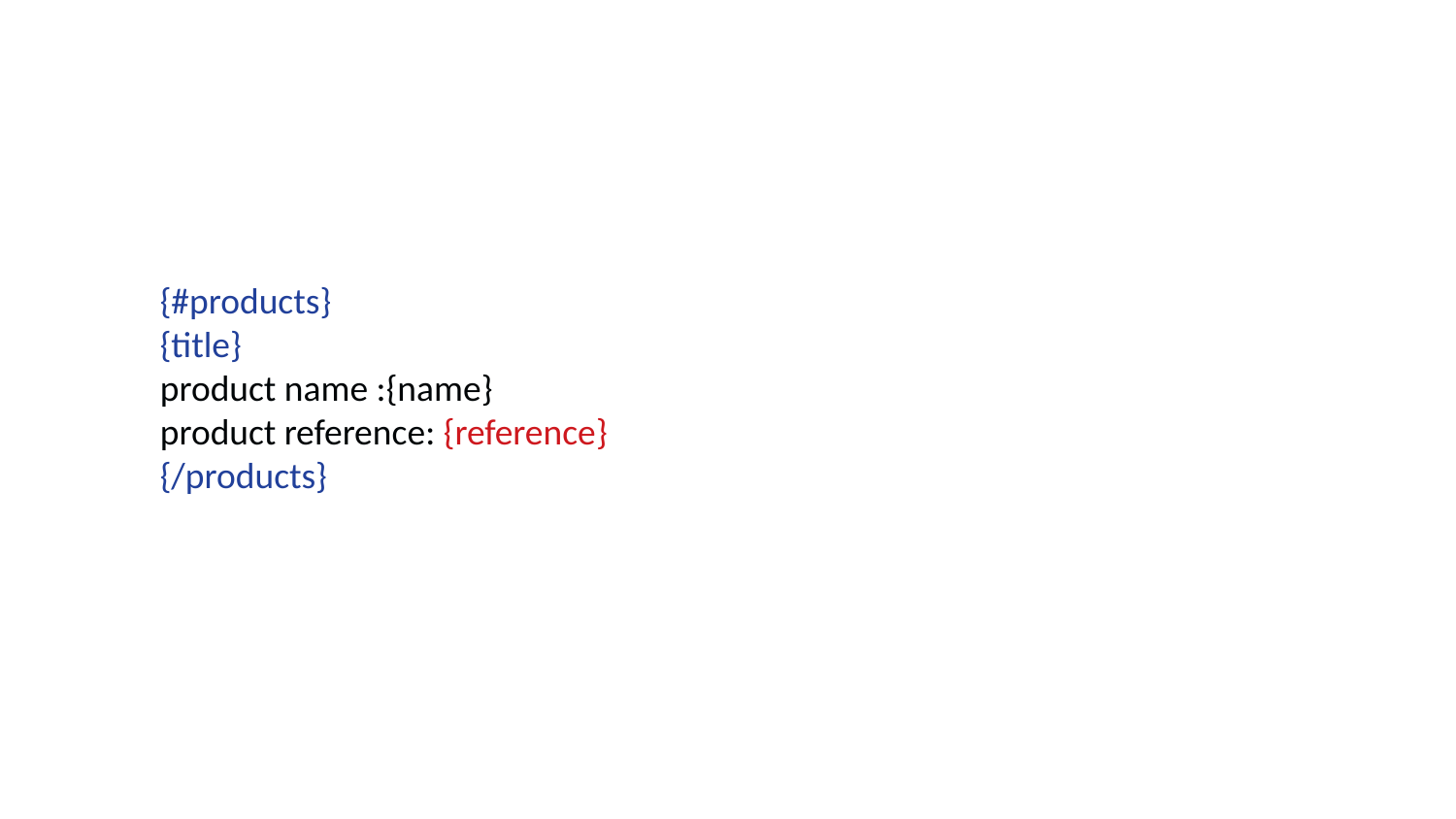

{#products}
	{title}
	product name :{name}
	product reference: {reference}
	{/products}